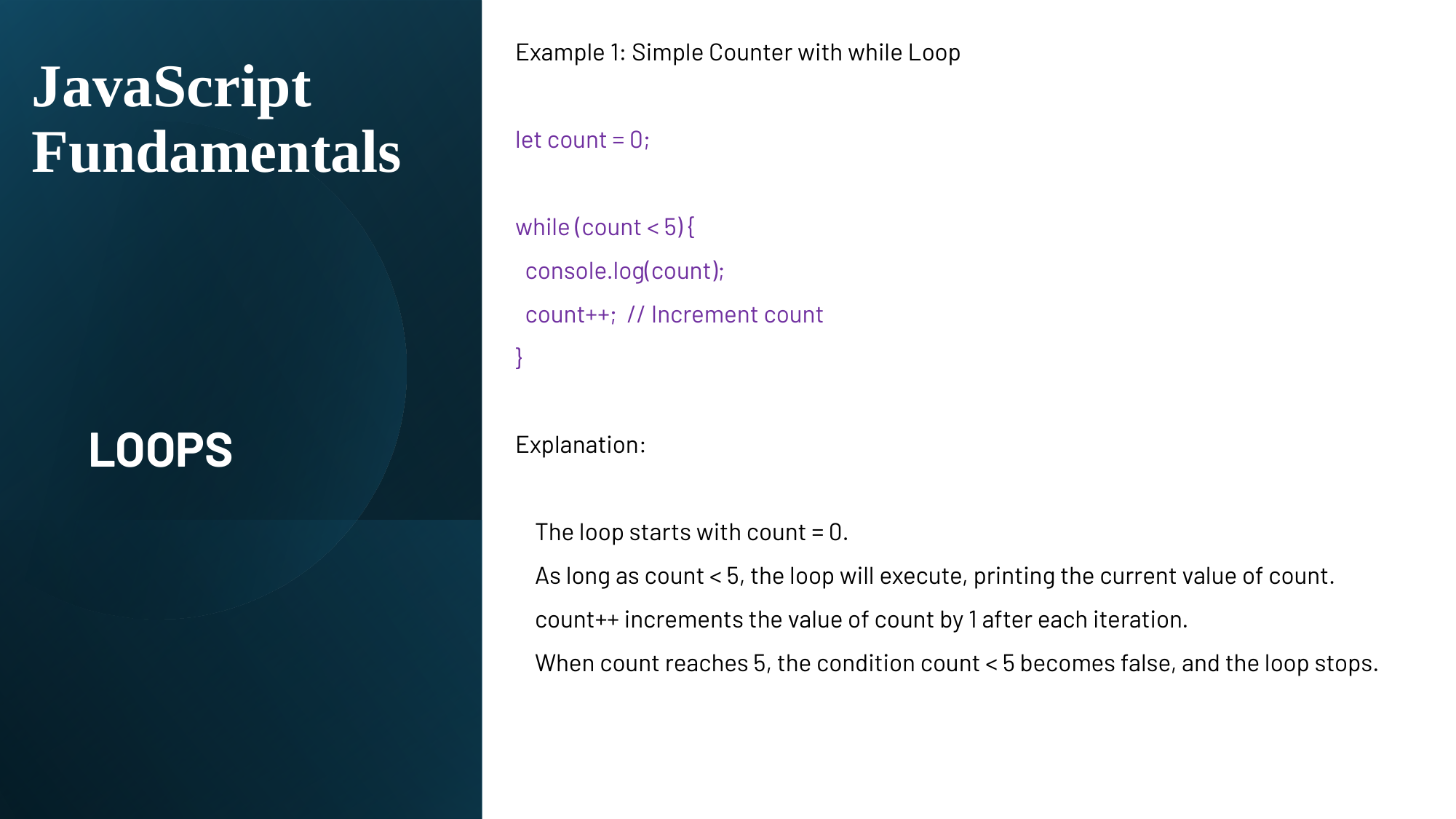

Example 1: Simple Counter with while Loop

let count = 0;

while (count < 5) {
  console.log(count);
  count++;  // Increment count
}

Explanation:

    The loop starts with count = 0.
    As long as count < 5, the loop will execute, printing the current value of count.
    count++ increments the value of count by 1 after each iteration.
    When count reaches 5, the condition count < 5 becomes false, and the loop stops.

# JavaScript Fundamentals

LOOPS